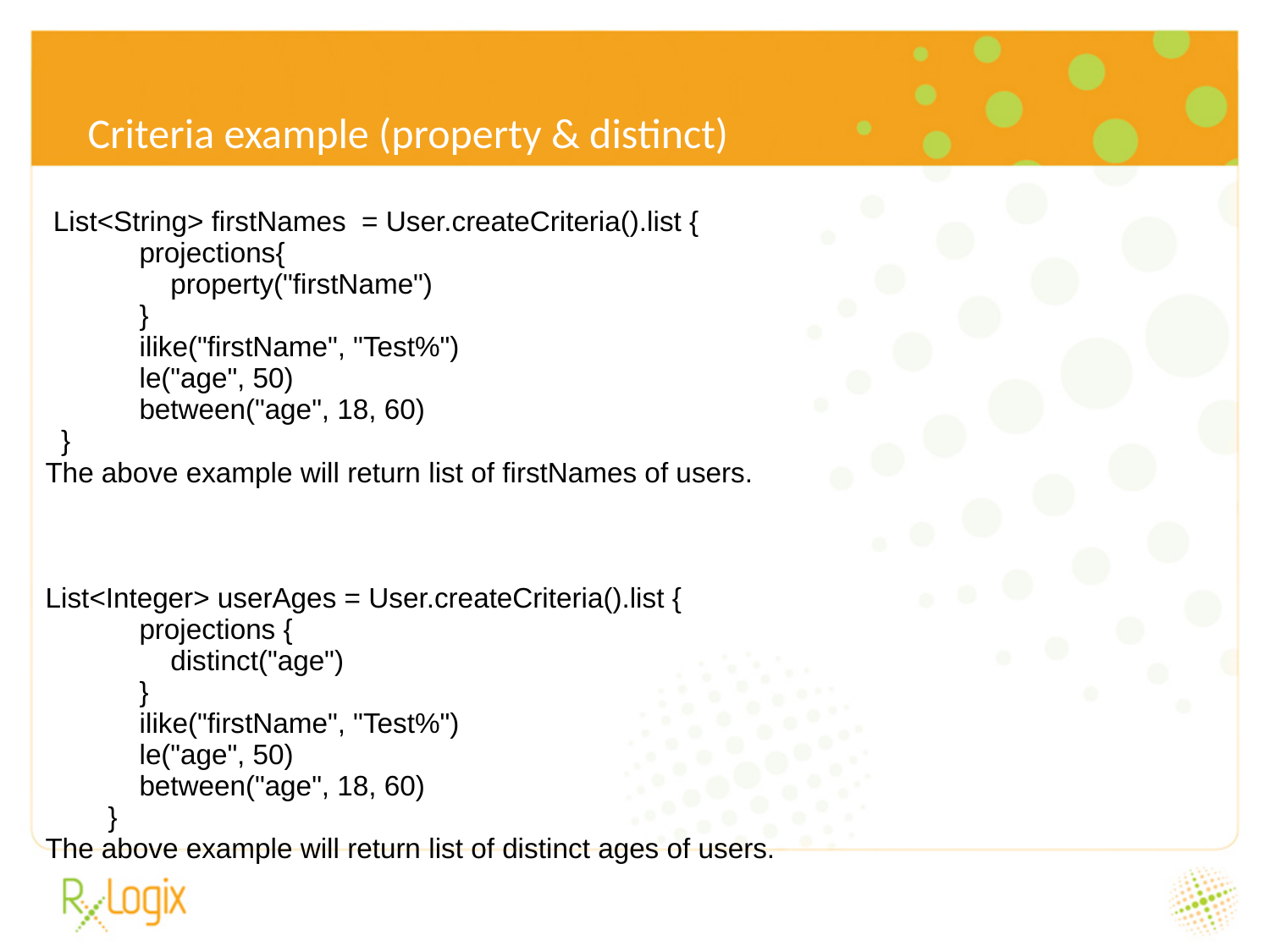

6/24/16
# Criteria example (property & distinct)
 List<String> firstNames  = User.createCriteria().list {
            projections{
                property("firstName")
            }
            ilike("firstName", "Test%")
            le("age", 50)
            between("age", 18, 60)
  }
The above example will return list of firstNames of users.

List<Integer> userAges = User.createCriteria().list {
            projections {
                distinct("age")
            }
            ilike("firstName", "Test%")
            le("age", 50)
            between("age", 18, 60)
        }
The above example will return list of distinct ages of users.
35